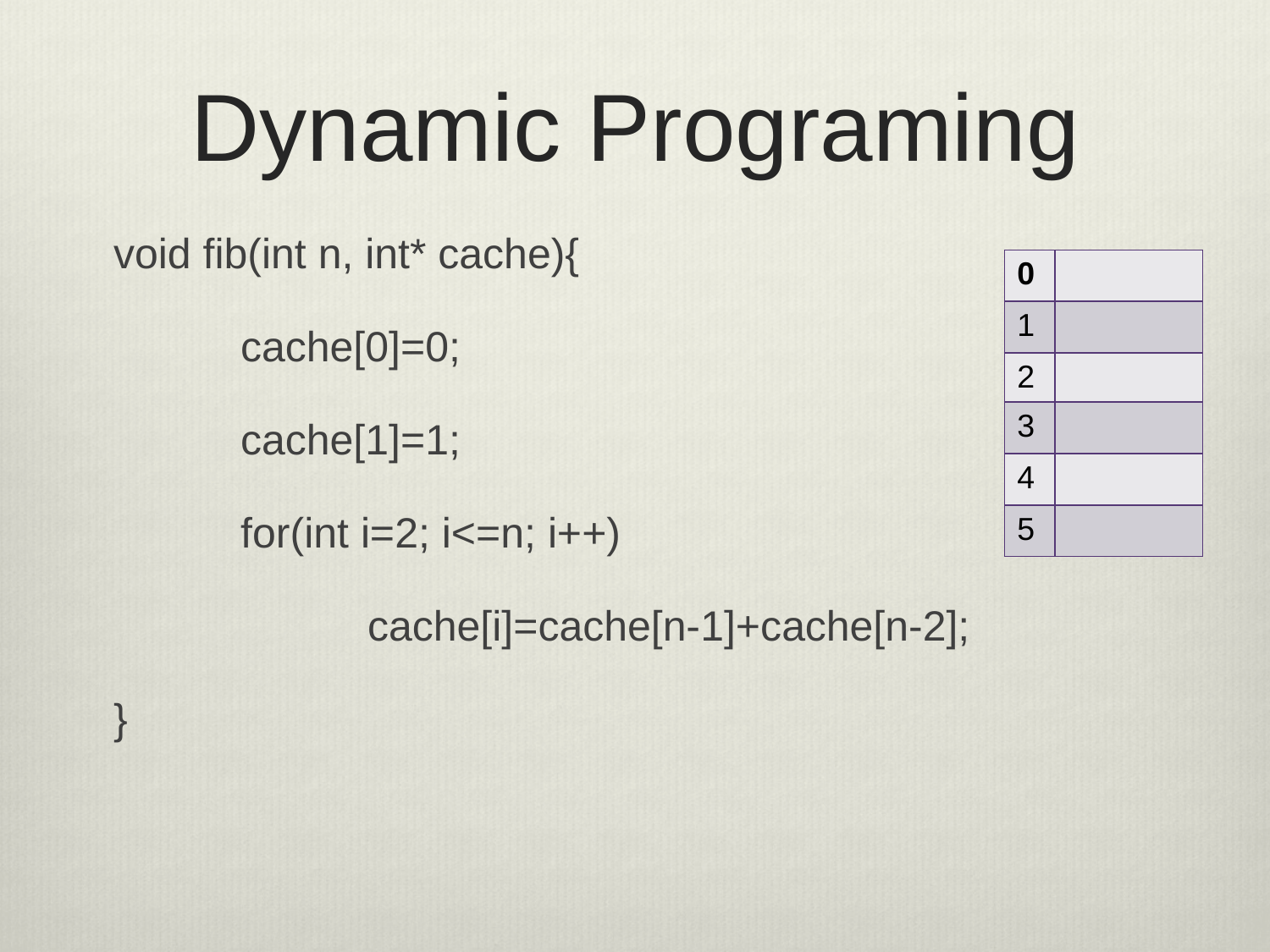

# Dynamic Programing
void fib(int n, int* cache){
	cache[0]=0;
	cache[1]=1;
	for(int i=2; i<=n; i++)
		cache[i]=cache[n-1]+cache[n-2];
}
| 0 |  |
| --- | --- |
| 1 |  |
| 2 |  |
| 3 |  |
| 4 |  |
| 5 |  |